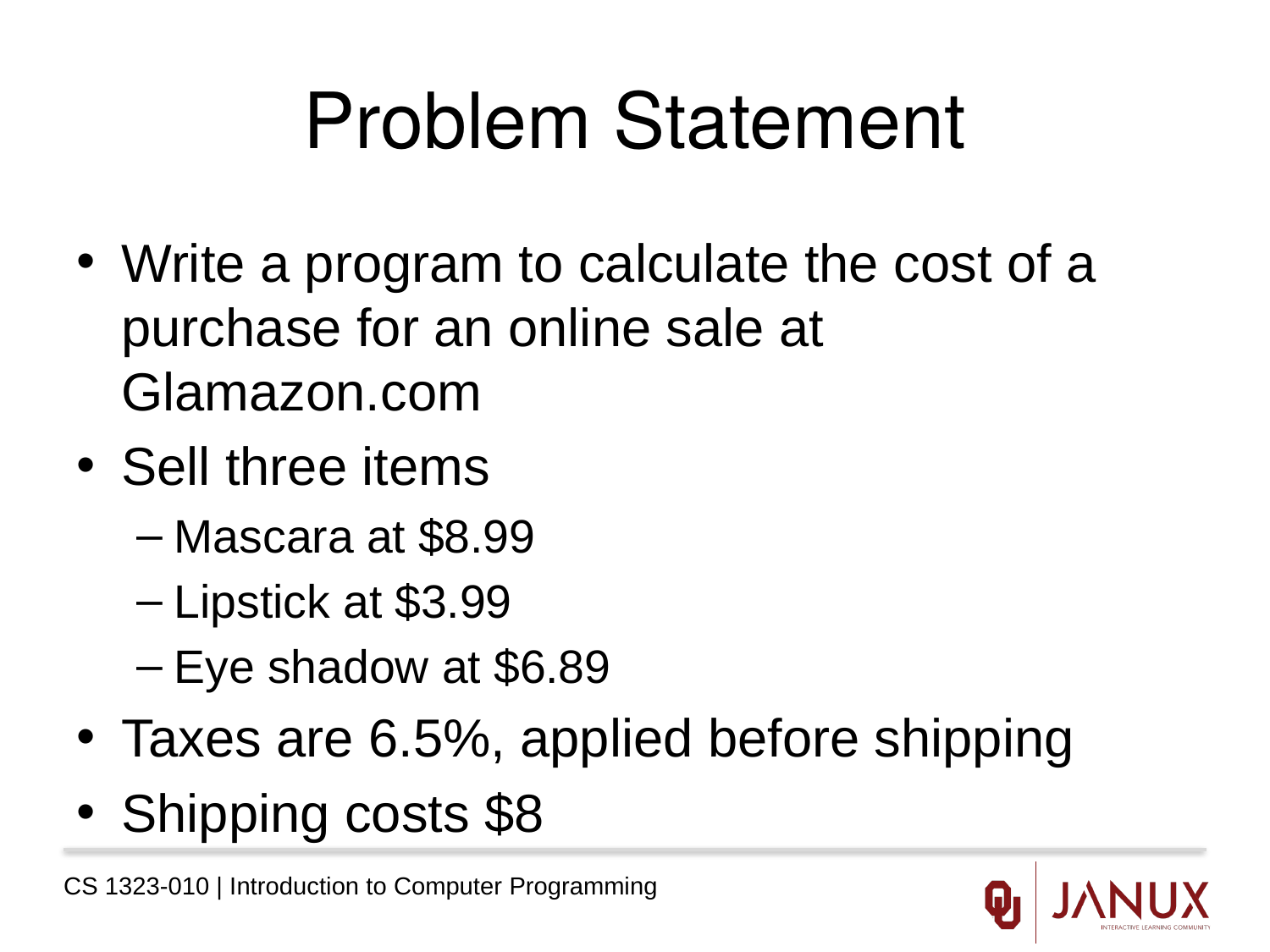

# Problem Statement
Write a program to calculate the cost of a purchase for an online sale at Glamazon.com
Sell three items
Mascara at $8.99
Lipstick at $3.99
Eye shadow at $6.89
Taxes are 6.5%, applied before shipping
Shipping costs $8